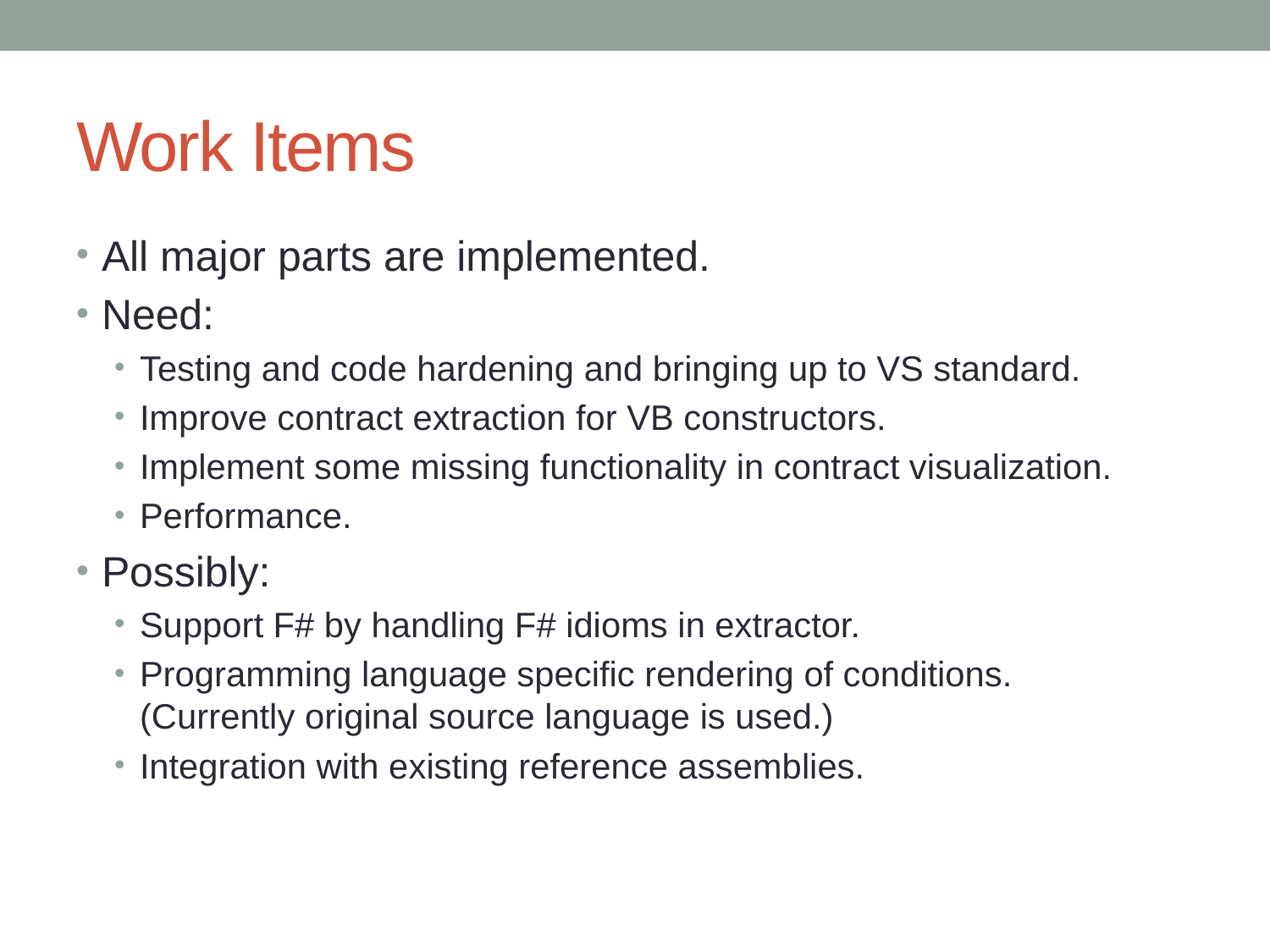

# Work Items
All major parts are implemented.
Need:
Testing and code hardening and bringing up to VS standard.
Improve contract extraction for VB constructors.
Implement some missing functionality in contract visualization.
Performance.
Possibly:
Support F# by handling F# idioms in extractor.
Programming language specific rendering of conditions.
(Currently original source language is used.)
Integration with existing reference assemblies.